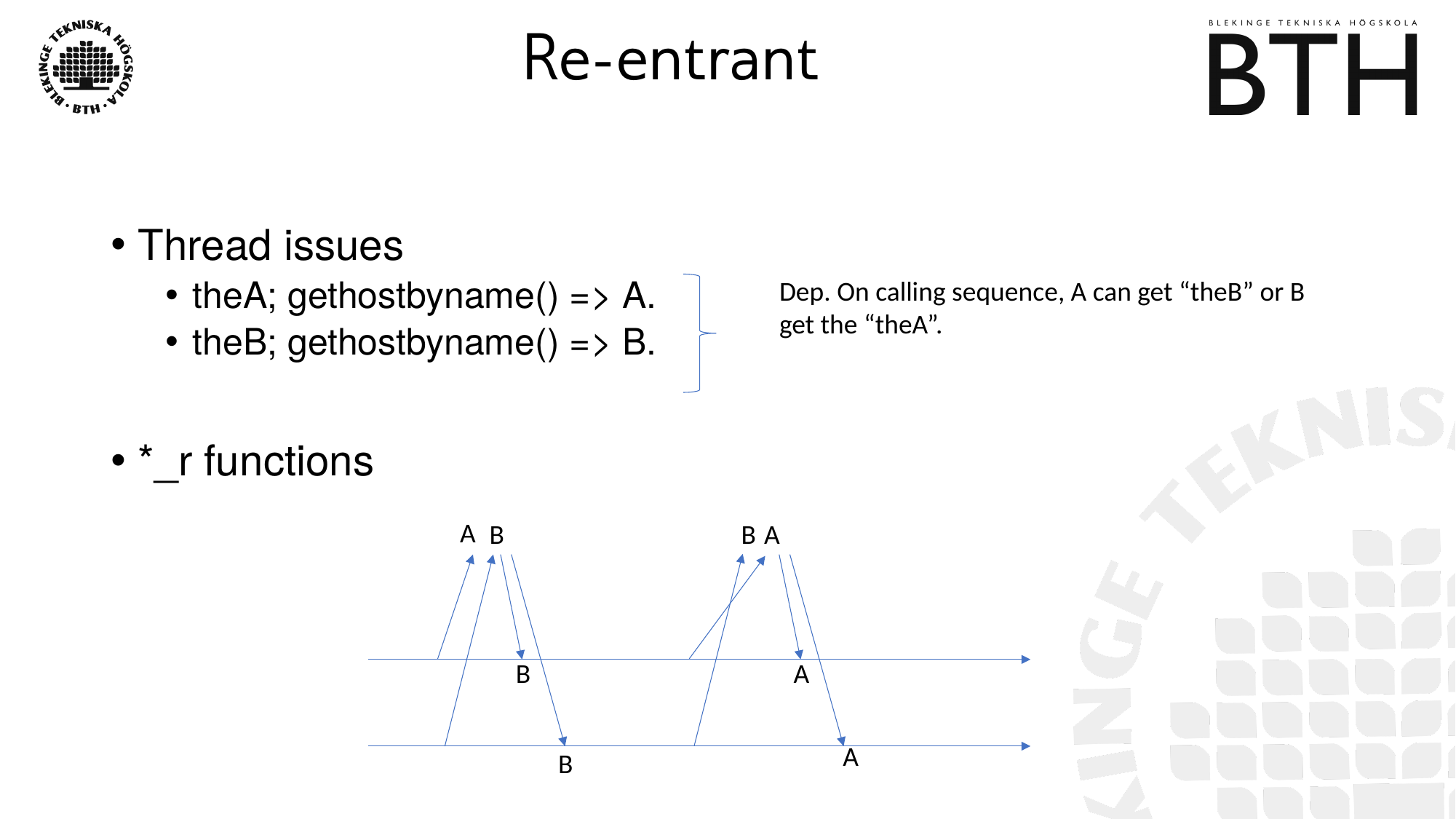

# Re-entrant
Thread issues
theA; gethostbyname() => A.
theB; gethostbyname() => B.

*_r functions

Dep. On calling sequence, A can get “theB” or B get the “theA”.

A
B
B
A
B
A
A
B